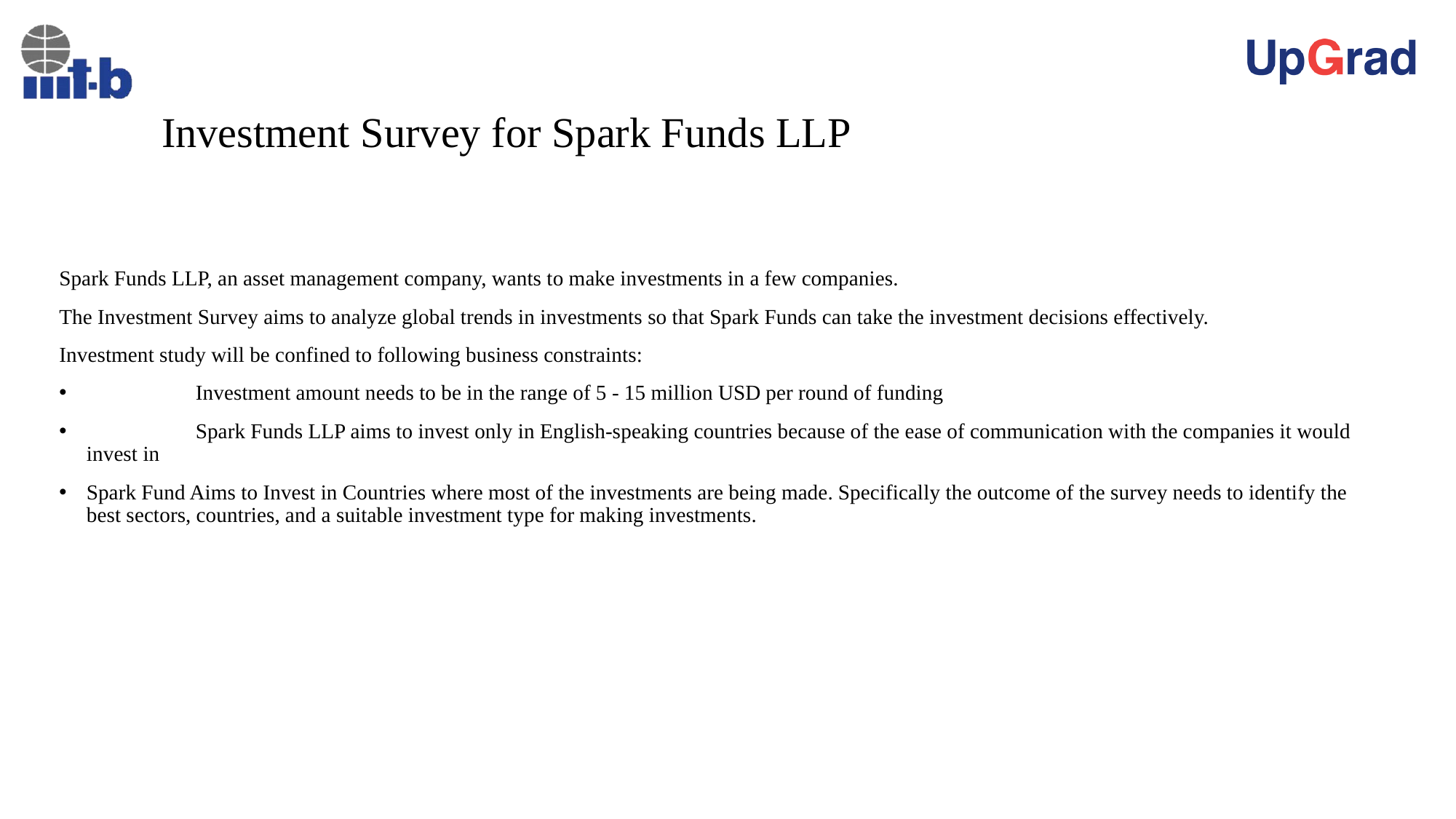

# Investment Survey for Spark Funds LLP

Spark Funds LLP, an asset management company, wants to make investments in a few companies.
The Investment Survey aims to analyze global trends in investments so that Spark Funds can take the investment decisions effectively.
Investment study will be confined to following business constraints:
	Investment amount needs to be in the range of 5 - 15 million USD per round of funding
	Spark Funds LLP aims to invest only in English-speaking countries because of the ease of communication with the companies it would invest in
Spark Fund Aims to Invest in Countries where most of the investments are being made. Specifically the outcome of the survey needs to identify the best sectors, countries, and a suitable investment type for making investments.